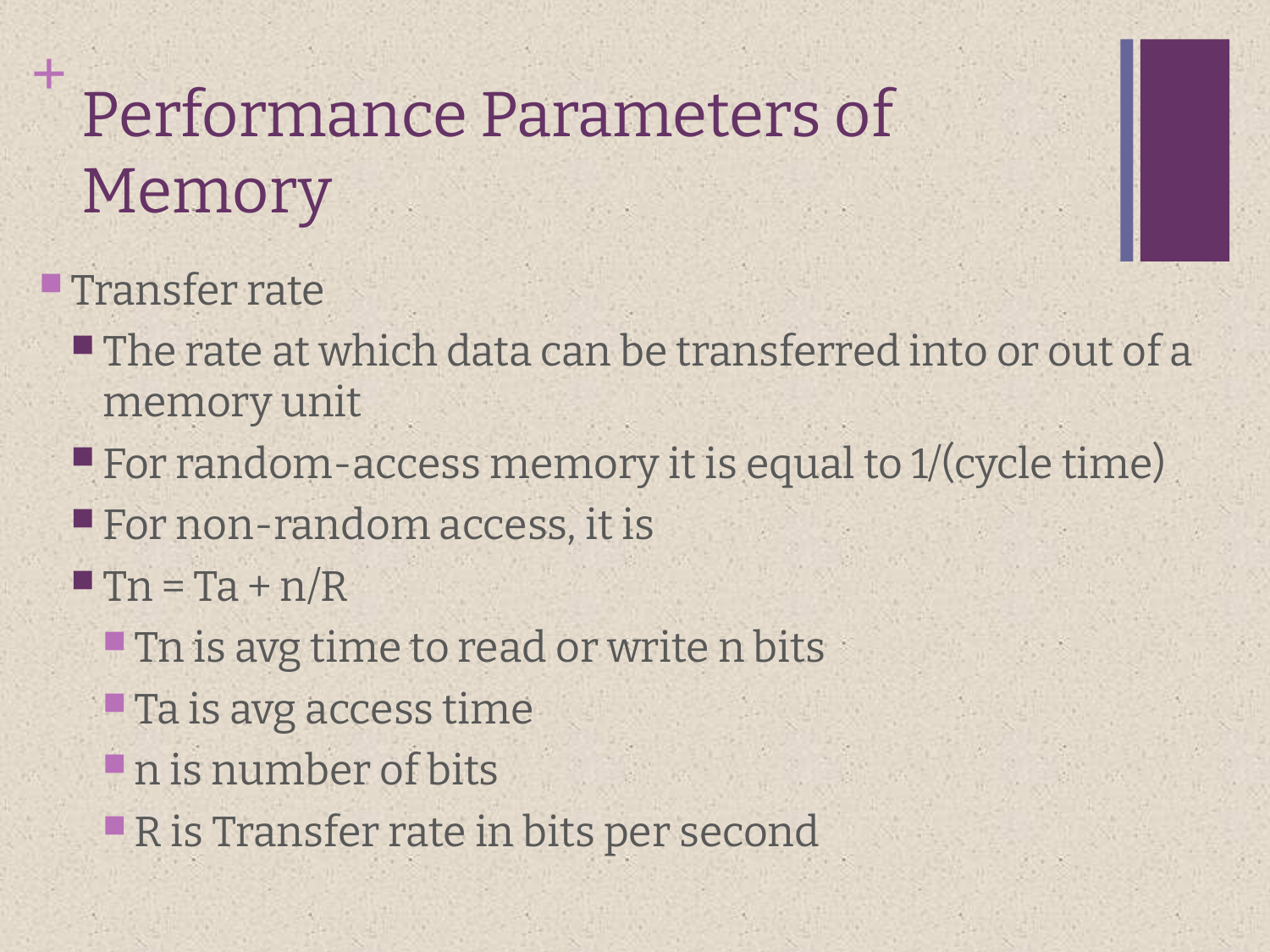

# Performance Parameters of Memory
Transfer rate
The rate at which data can be transferred into or out of a memory unit
For random-access memory it is equal to 1/(cycle time)
For non-random access, it is
Tn = Ta + n/R
Tn is avg time to read or write n bits
Ta is avg access time
n is number of bits
R is Transfer rate in bits per second